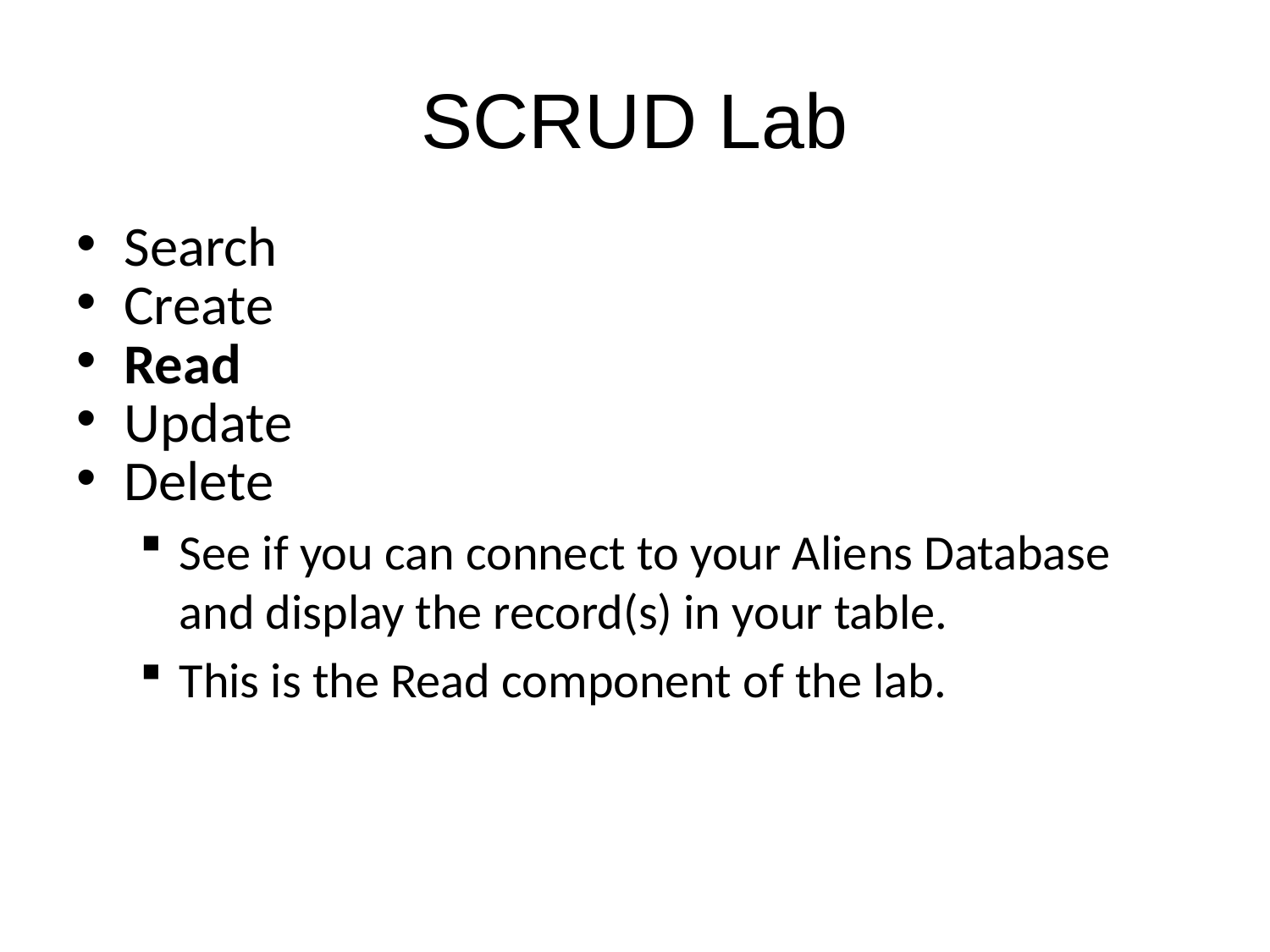

# SCRUD Lab
Search
Create
Read
Update
Delete
See if you can connect to your Aliens Database and display the record(s) in your table.
This is the Read component of the lab.